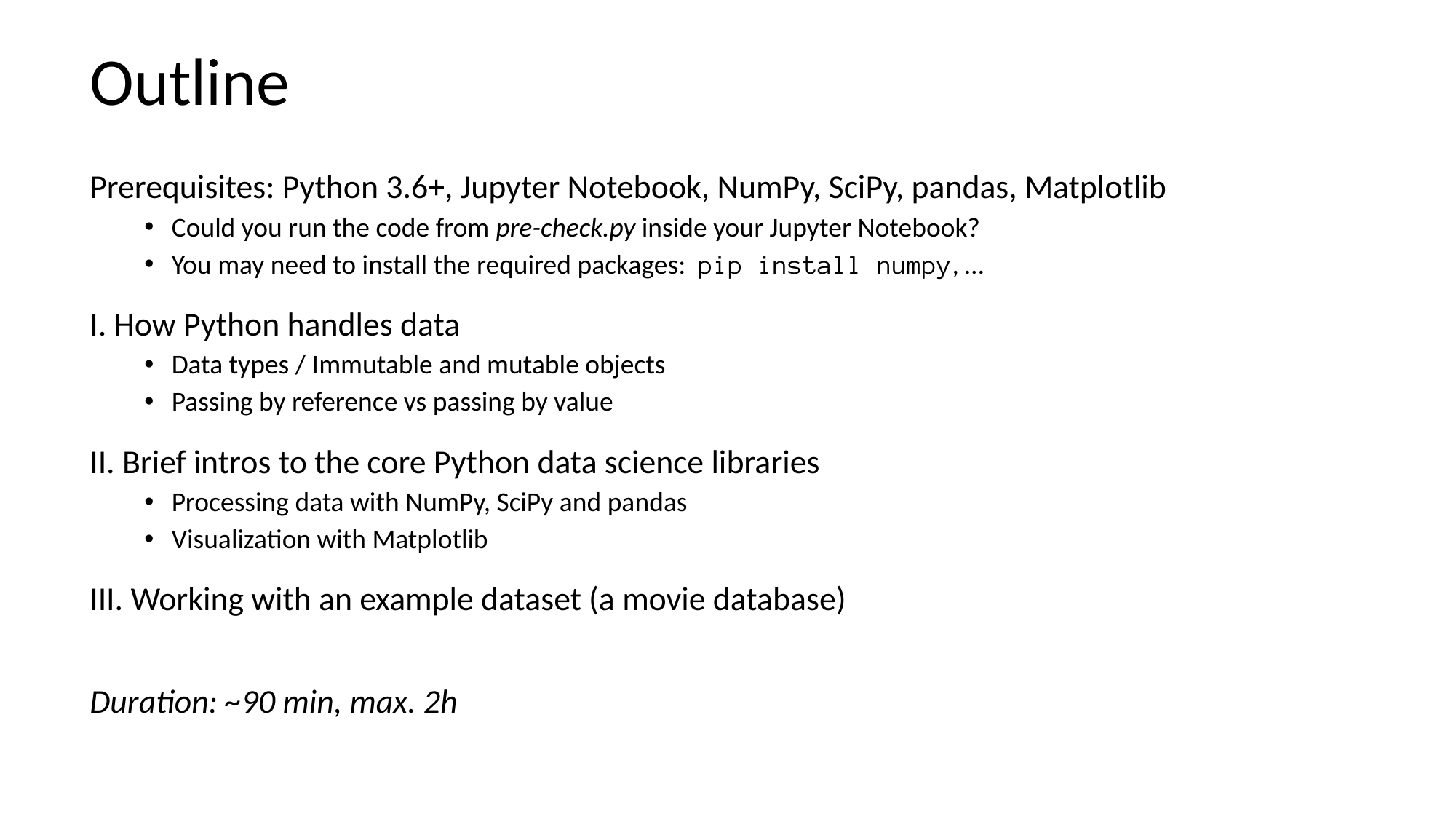

# Outline
Prerequisites: Python 3.6+, Jupyter Notebook, NumPy, SciPy, pandas, Matplotlib
Could you run the code from pre-check.py inside your Jupyter Notebook?
You may need to install the required packages:  pip install numpy, …
I. How Python handles data
Data types / Immutable and mutable objects
Passing by reference vs passing by value
II. Brief intros to the core Python data science libraries
Processing data with NumPy, SciPy and pandas
Visualization with Matplotlib
III. Working with an example dataset (a movie database)

Duration: ~90 min, max. 2h